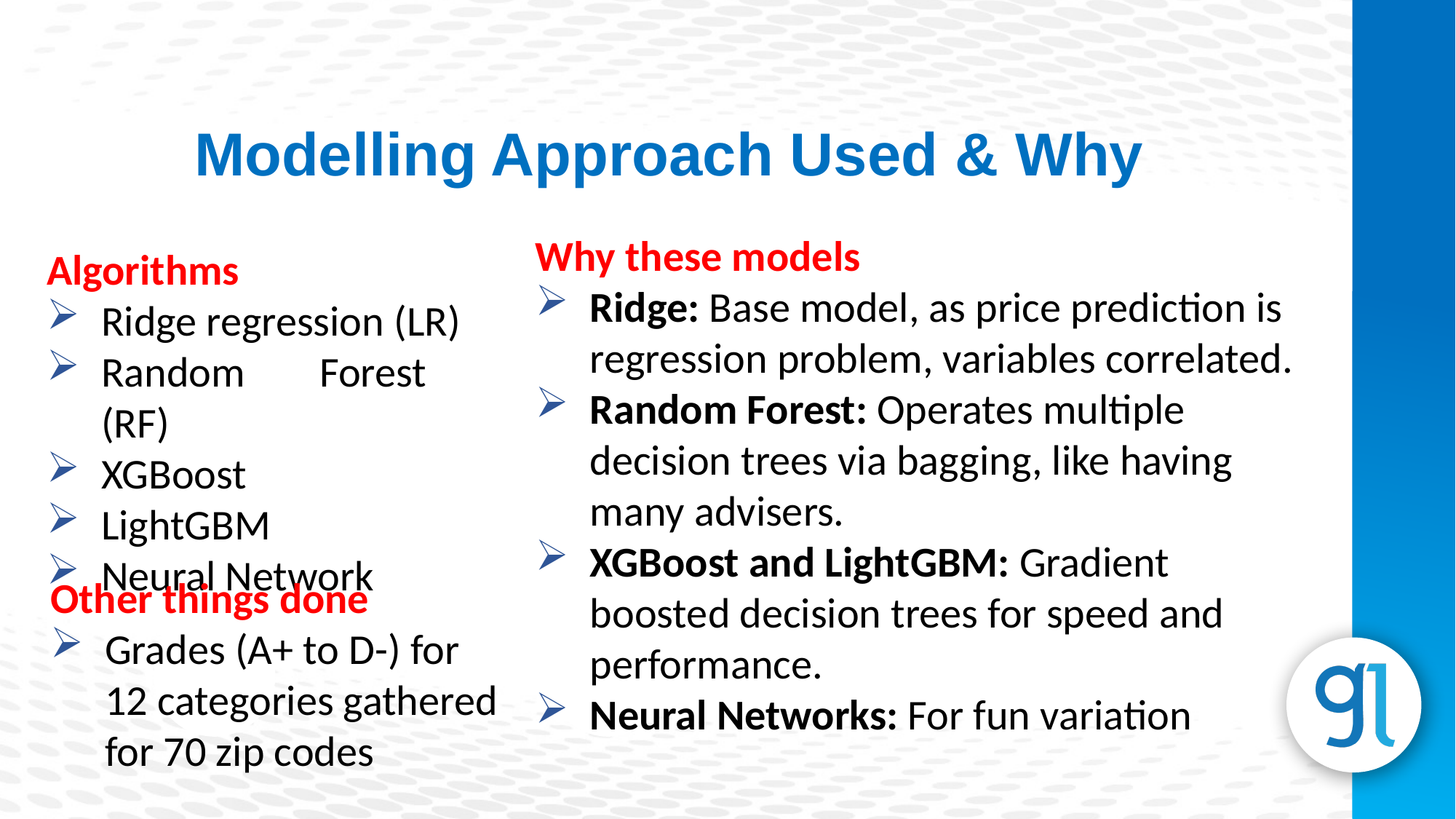

Modelling Approach Used & Why
Why these models
Ridge: Base model, as price prediction is regression problem, variables correlated.
Random Forest: Operates multiple decision trees via bagging, like having many advisers.
XGBoost and LightGBM: Gradient boosted decision trees for speed and performance.
Neural Networks: For fun variation
Algorithms
Ridge regression (LR)
Random	Forest (RF)
XGBoost
LightGBM
Neural Network
Subheading

Lorem Ipsum is simply dummy text of the printing and typesetting industry.
Other things done
Grades (A+ to D-) for 12 categories gathered for 70 zip codes